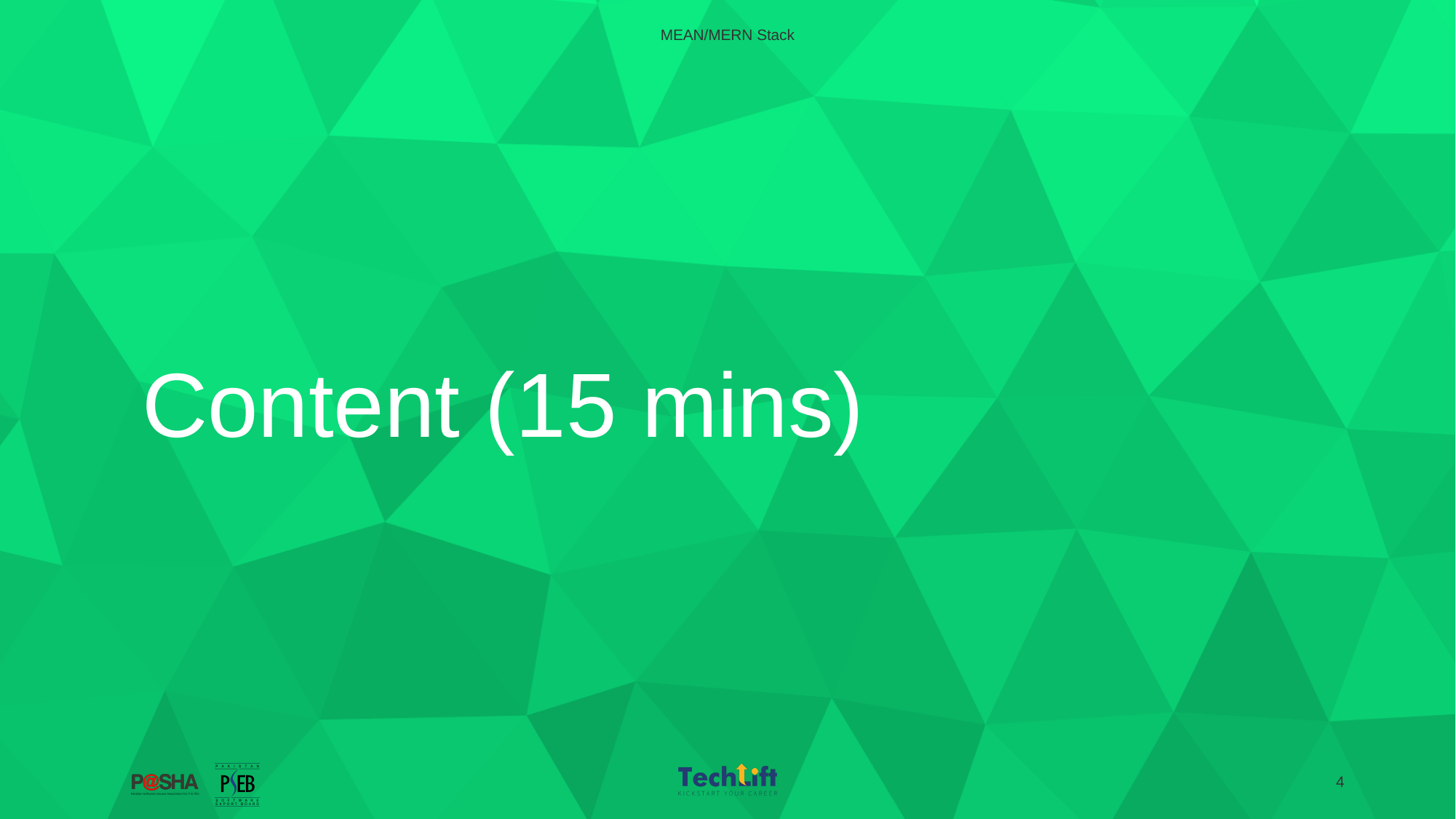

MEAN/MERN Stack
# Content (15 mins)
4